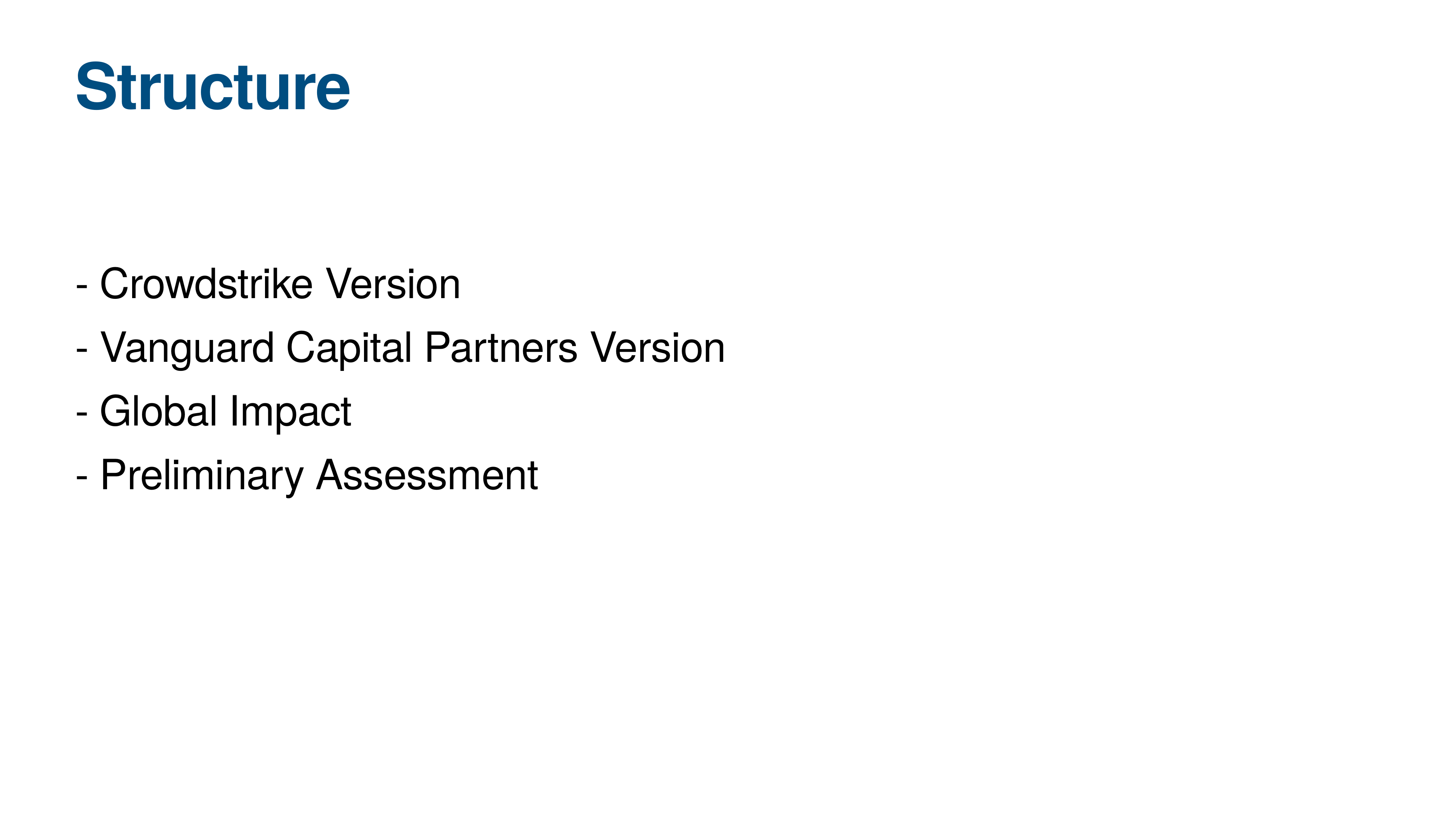

# Structure

- Crowdstrike Version
- Vanguard Capital Partners Version
- Global Impact
- Preliminary Assessment